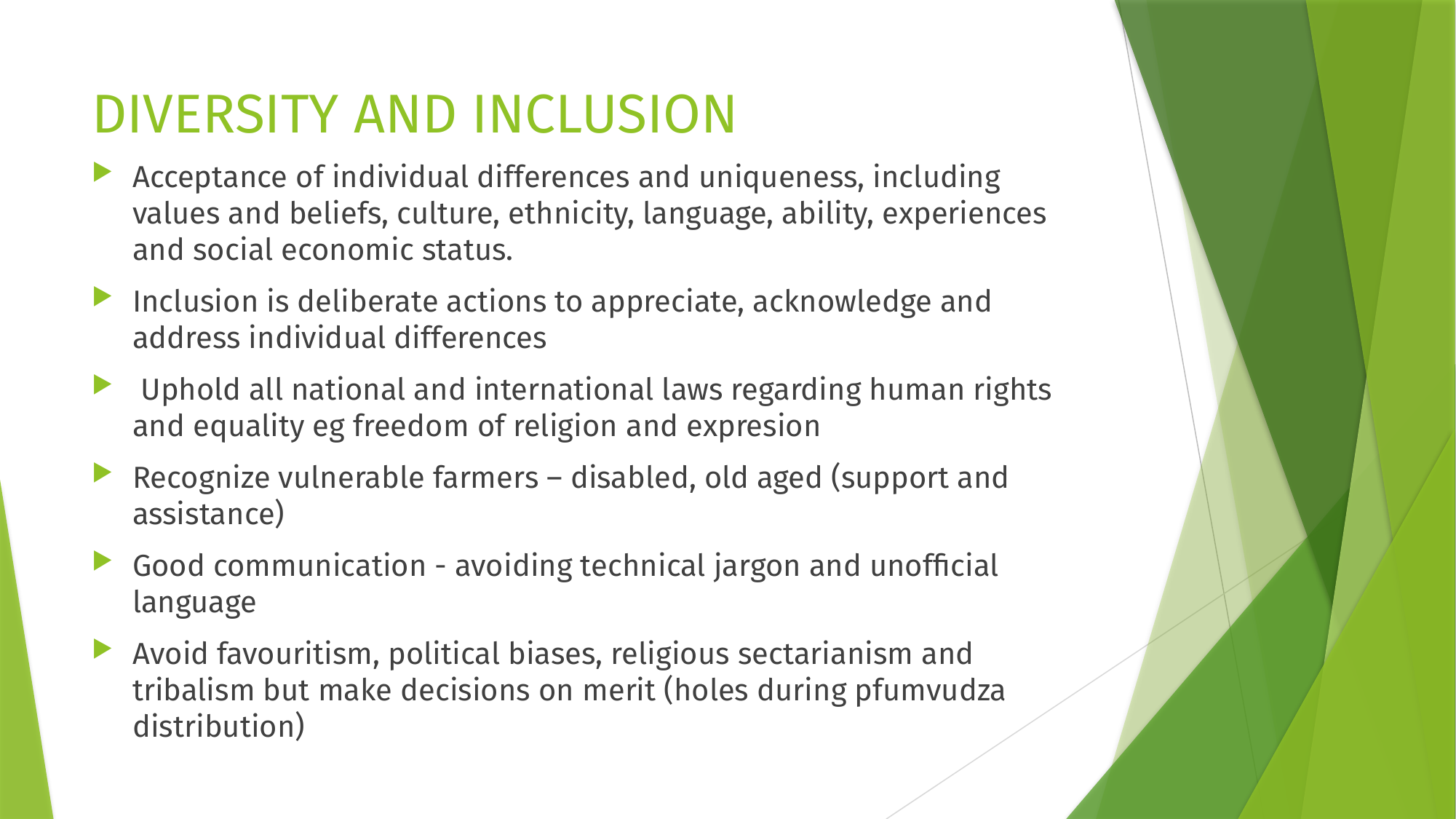

# DIVERSITY AND INCLUSION
Acceptance of individual differences and uniqueness, including values and beliefs, culture, ethnicity, language, ability, experiences and social economic status.
Inclusion is deliberate actions to appreciate, acknowledge and address individual differences
 Uphold all national and international laws regarding human rights and equality eg freedom of religion and expresion
Recognize vulnerable farmers – disabled, old aged (support and assistance)
Good communication - avoiding technical jargon and unofficial language
Avoid favouritism, political biases, religious sectarianism and tribalism but make decisions on merit (holes during pfumvudza distribution)